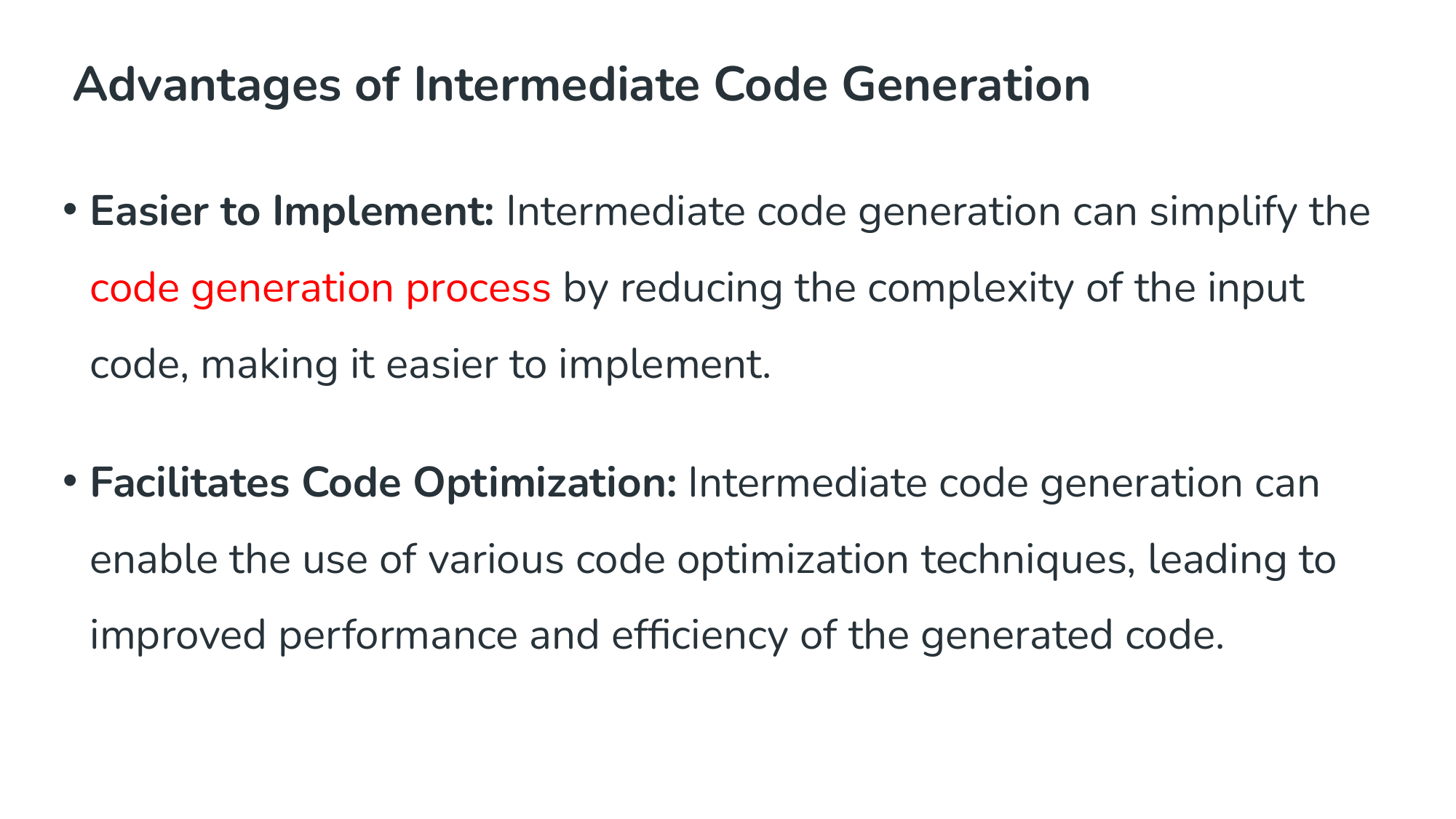

# Advantages of Intermediate Code Generation
Easier to Implement: Intermediate code generation can simplify the code generation process by reducing the complexity of the input code, making it easier to implement.
Facilitates Code Optimization: Intermediate code generation can enable the use of various code optimization techniques, leading to improved performance and efficiency of the generated code.